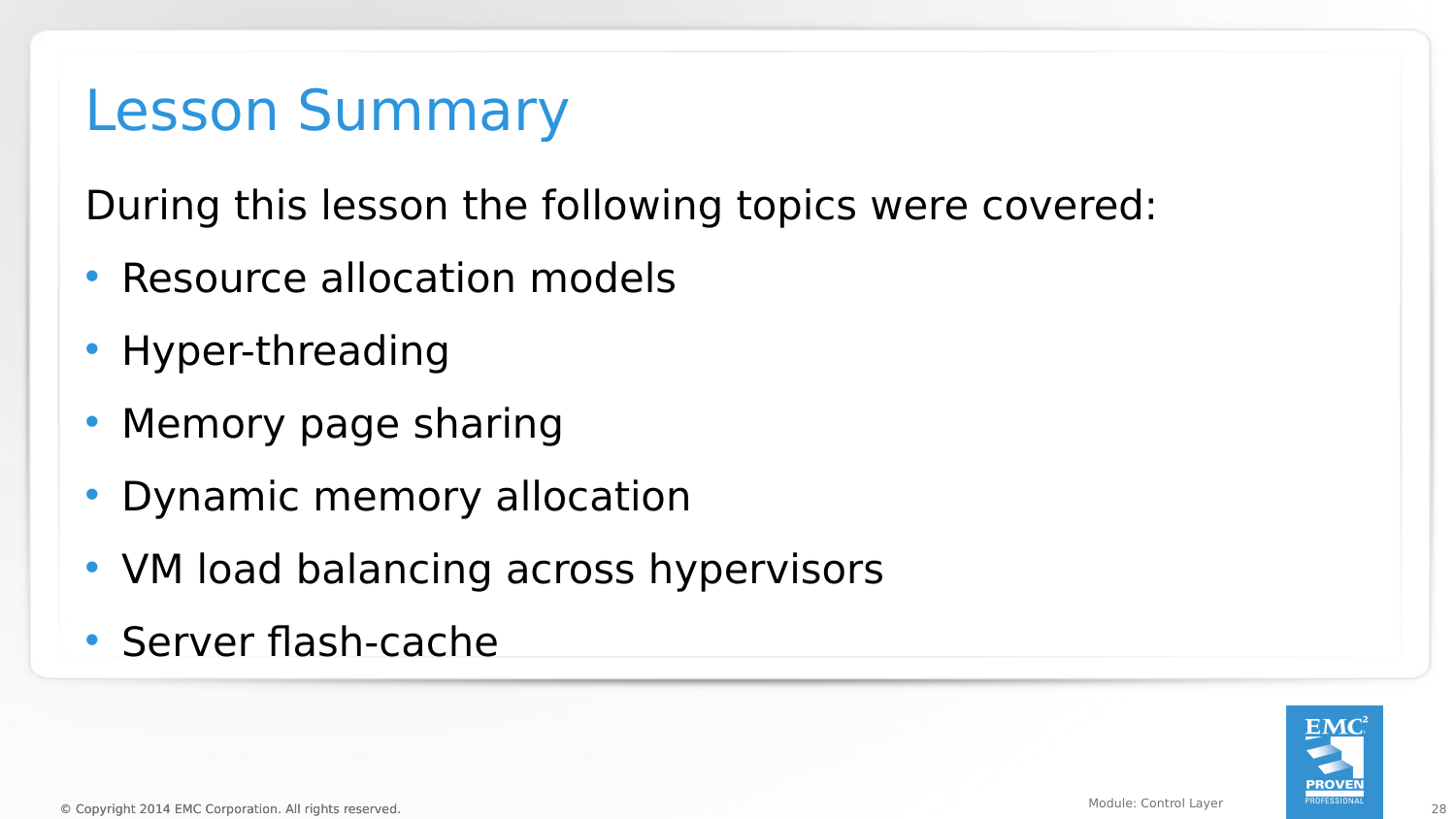

# Lesson Summary
During this lesson the following topics were covered:
Resource allocation models
Hyper-threading
Memory page sharing
Dynamic memory allocation
VM load balancing across hypervisors
Server flash-cache

Module: Control Layer